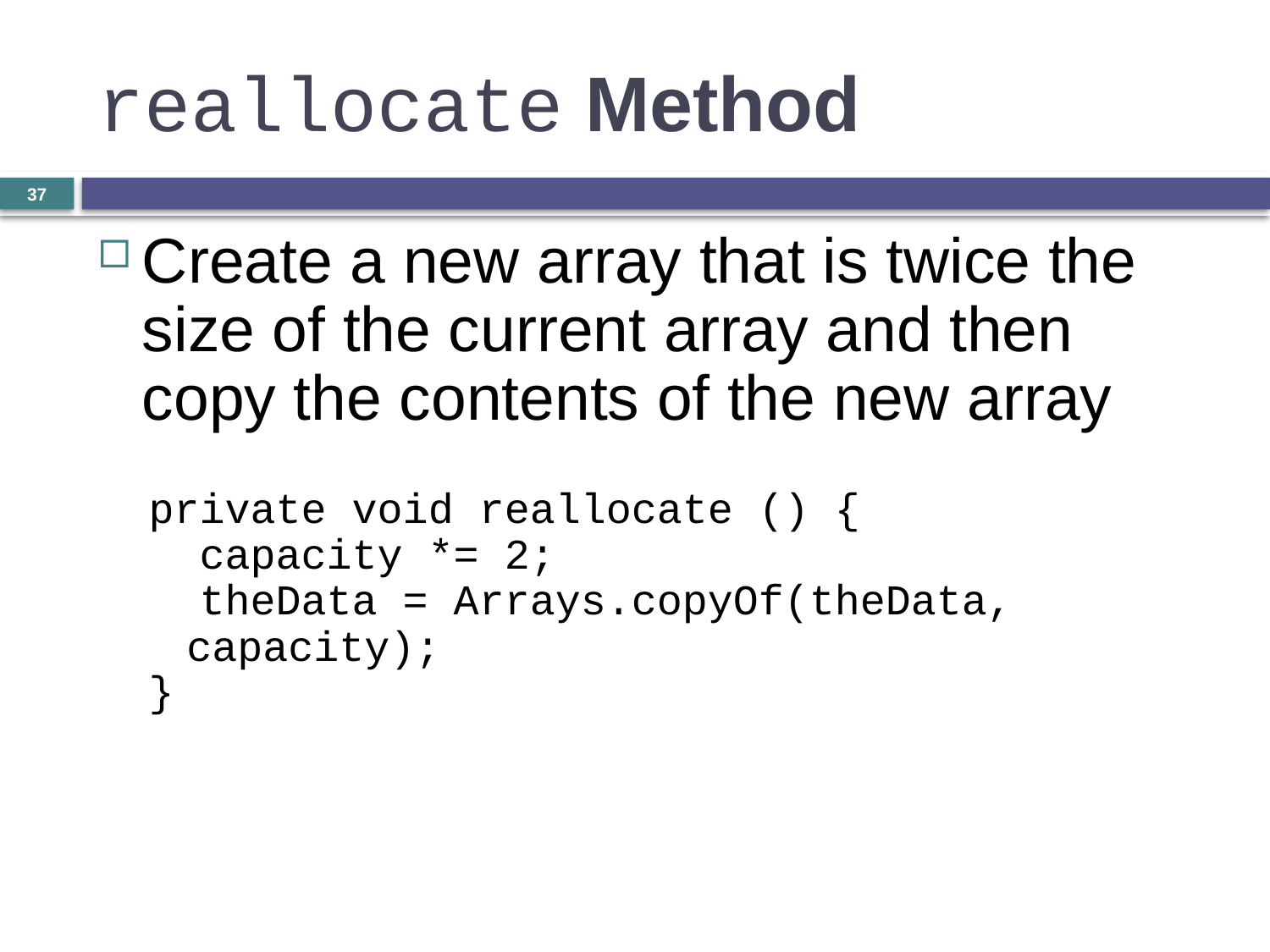

# reallocate Method
37
Create a new array that is twice the size of the current array and then copy the contents of the new array

private void reallocate () {
  capacity *= 2;
  theData = Arrays.copyOf(theData, capacity);
}